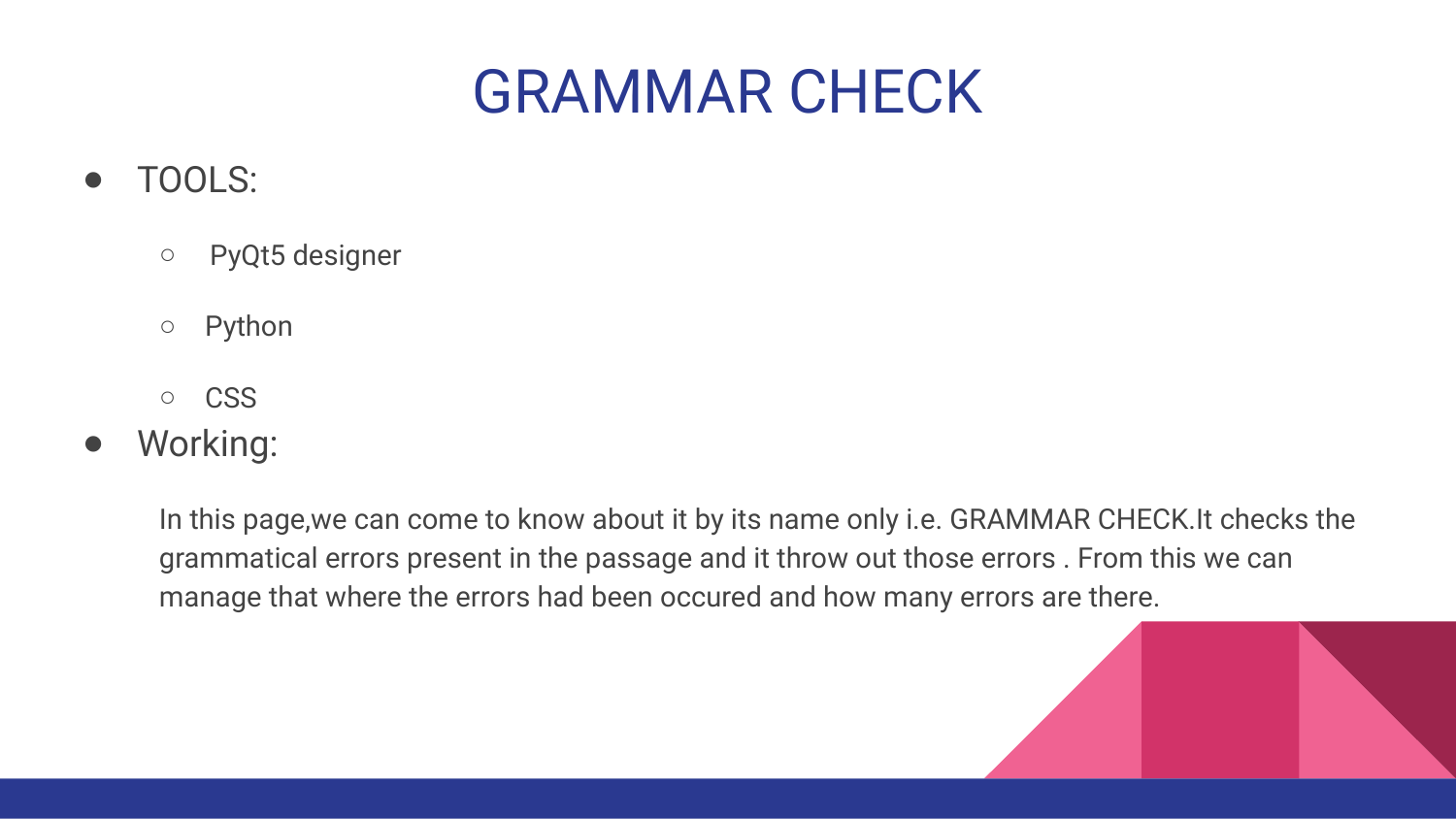

# GRAMMAR CHECK
TOOLS:
PyQt5 designer
Python
CSS
Working:
In this page,we can come to know about it by its name only i.e. GRAMMAR CHECK.It checks the grammatical errors present in the passage and it throw out those errors . From this we can manage that where the errors had been occured and how many errors are there.